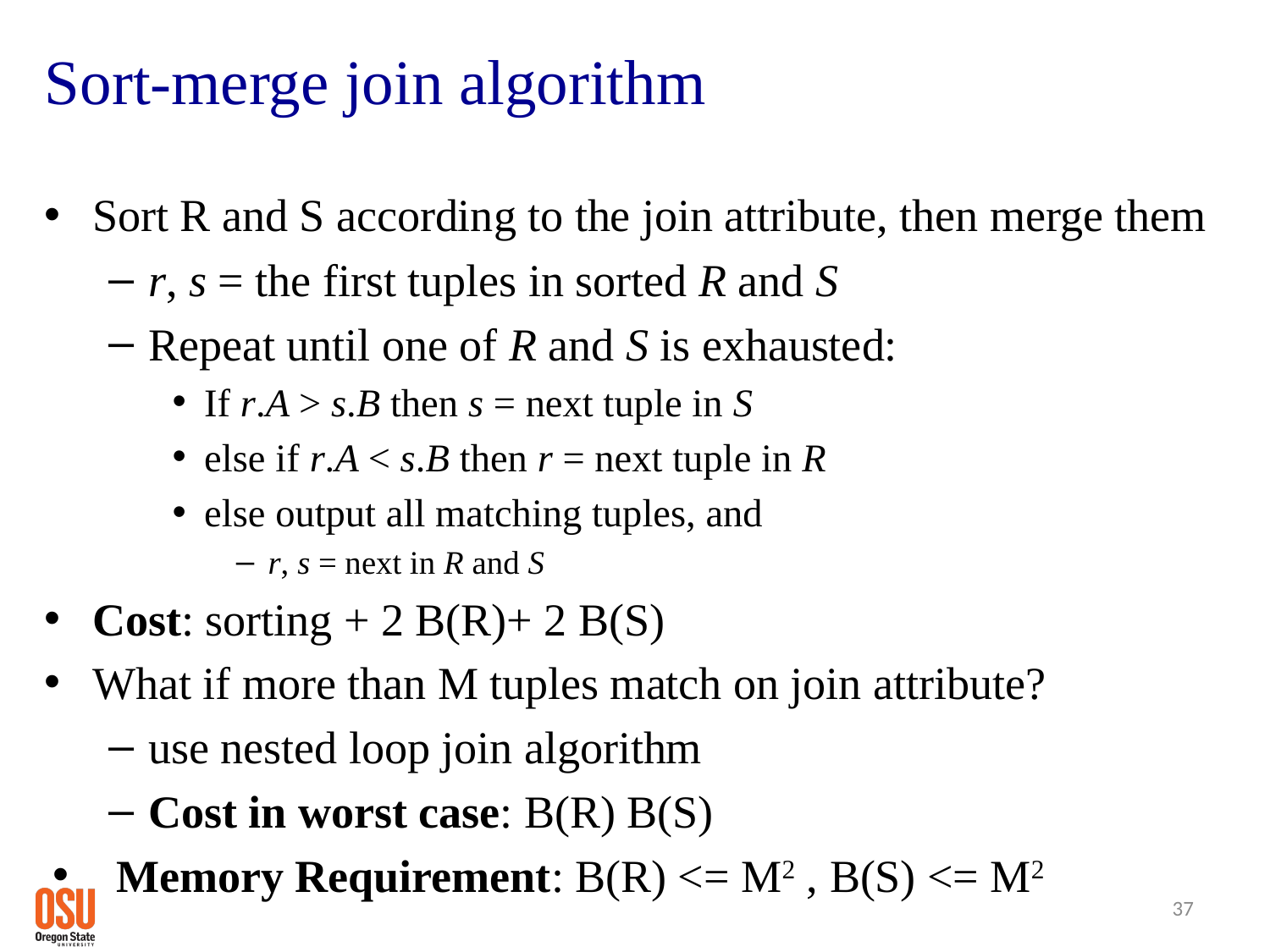

# Sort-merge join algorithm
Sort R and S according to the join attribute, then merge them
r, s = the first tuples in sorted R and S
Repeat until one of R and S is exhausted:
If r.A > s.B then s = next tuple in S
else if r.A < s.B then r = next tuple in R
else output all matching tuples, and
r, s = next in R and S
Cost: sorting + 2 B(R)+ 2 B(S)
What if more than M tuples match on join attribute?
use nested loop join algorithm
Cost in worst case: B(R) B(S)
Memory Requirement: B(R) <= M2 , B(S) <= M2

37